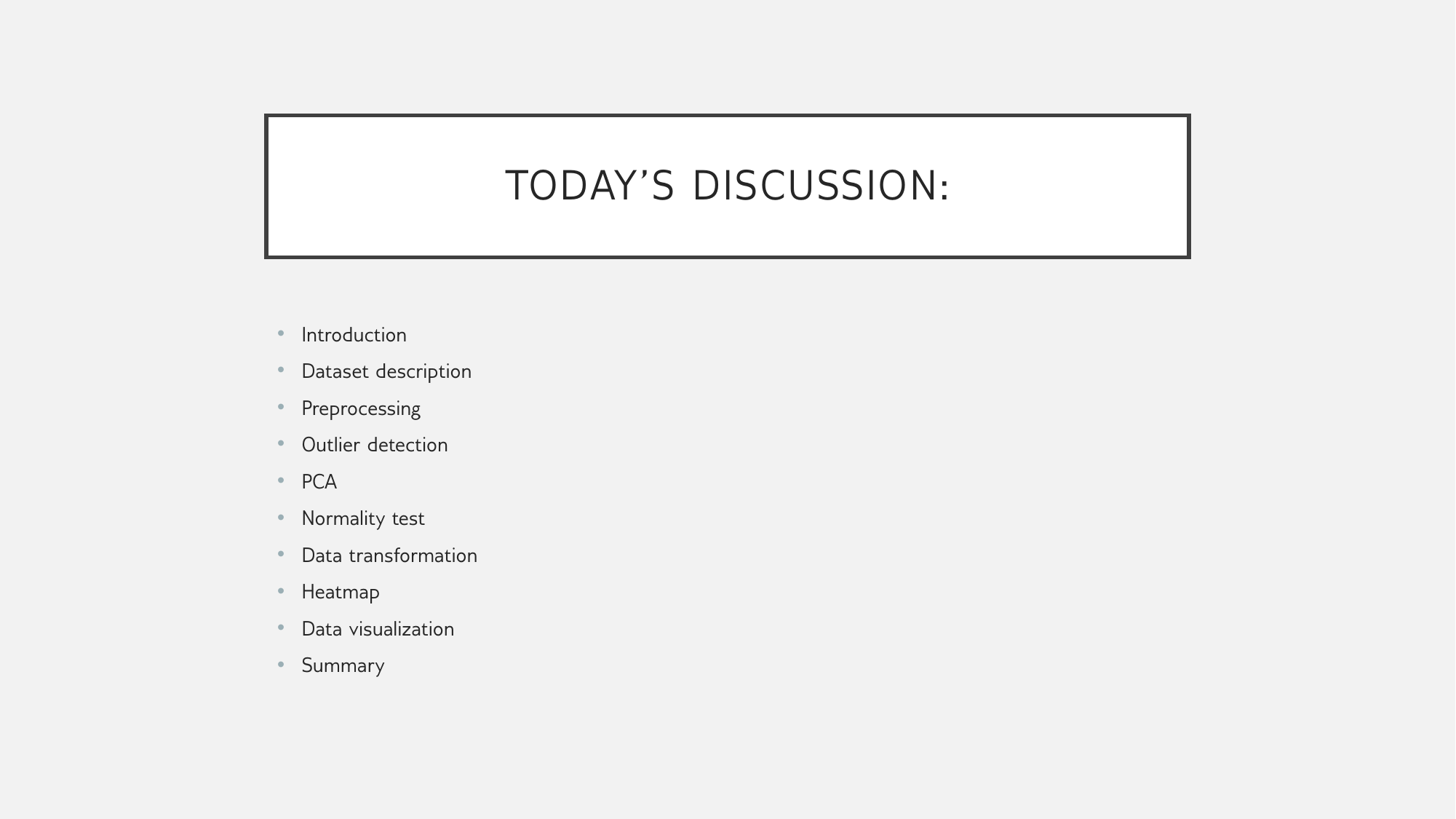

# Today’s Discussion:
Introduction
Dataset description
Preprocessing
Outlier detection
PCA
Normality test
Data transformation
Heatmap
Data visualization
Summary